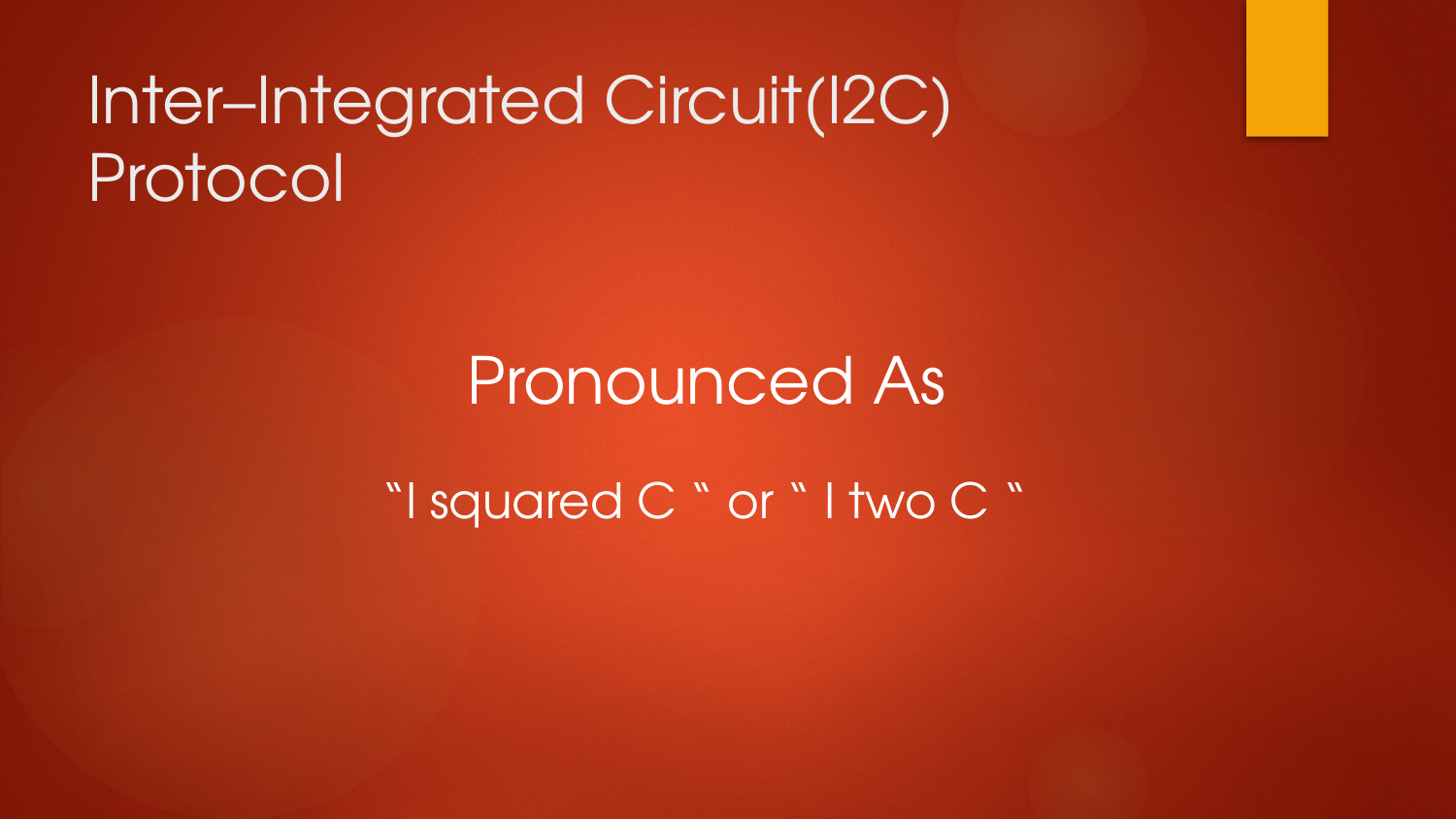

# Inter–Integrated Circuit(I2C) Protocol
Pronounced As
“I squared C “ or “ I two C “